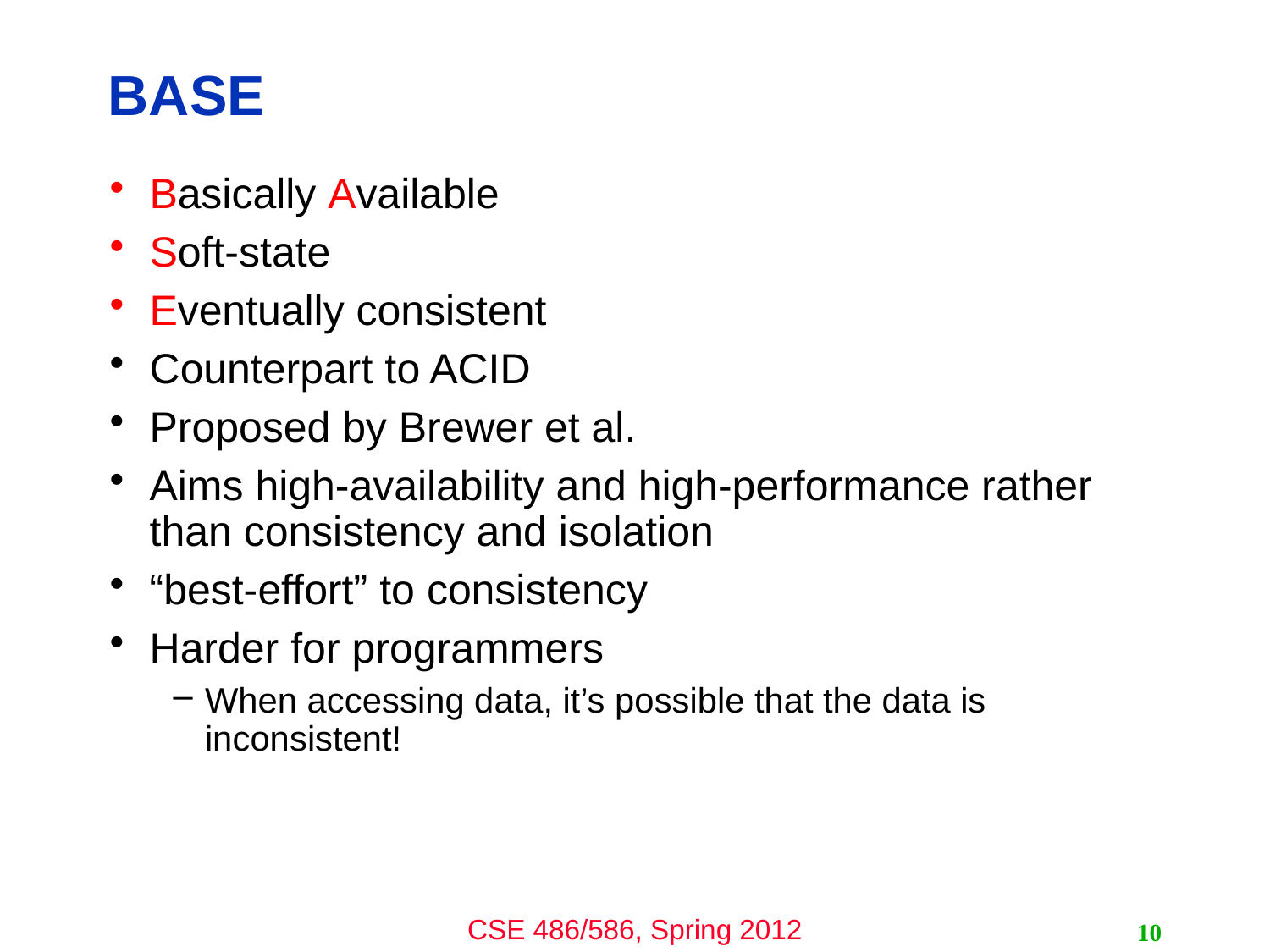

# BASE
Basically Available
Soft-state
Eventually consistent
Counterpart to ACID
Proposed by Brewer et al.
Aims high-availability and high-performance rather than consistency and isolation
“best-effort” to consistency
Harder for programmers
When accessing data, it’s possible that the data is inconsistent!
10